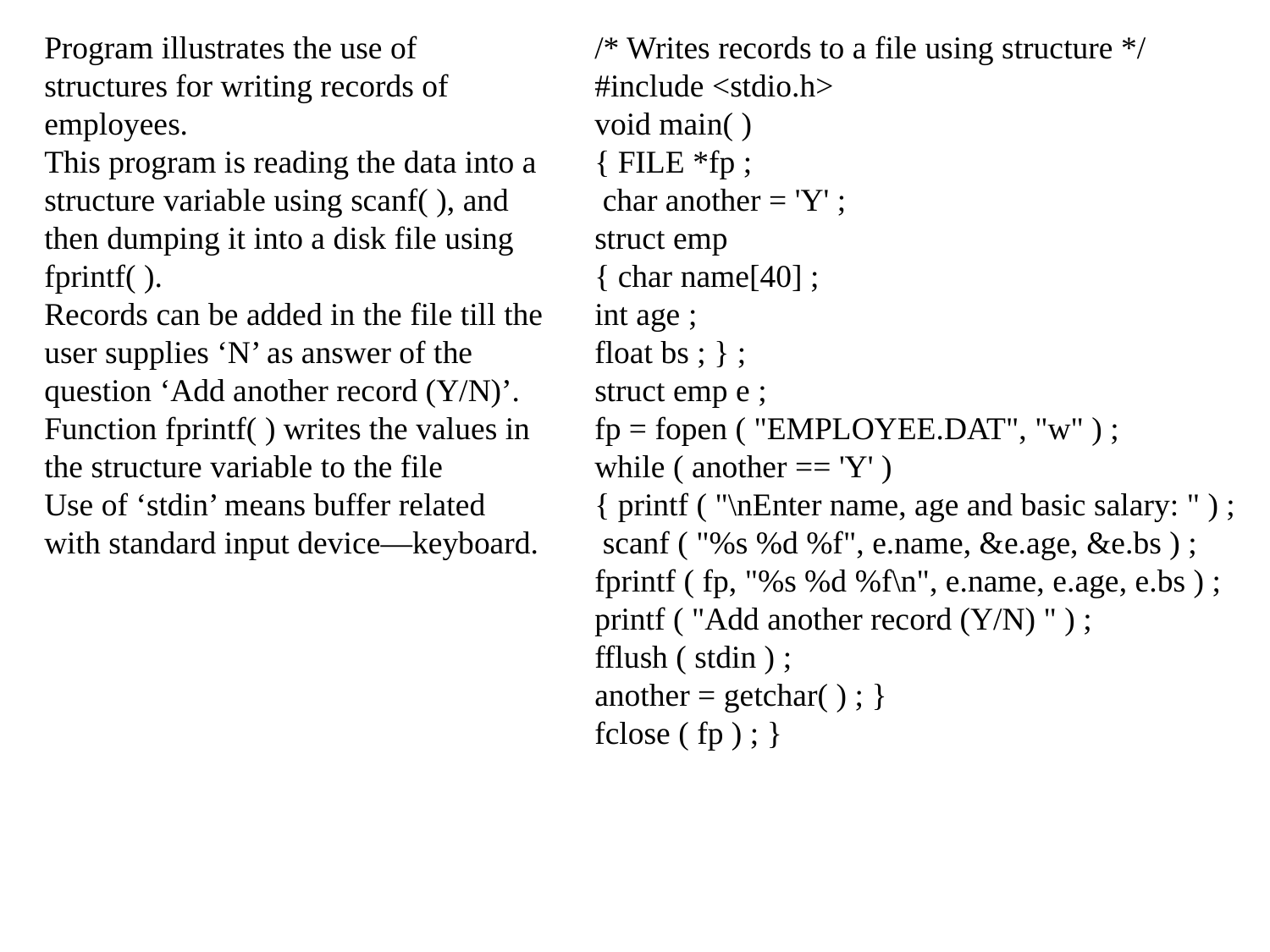

Program illustrates the use of structures for writing records of employees.
This program is reading the data into a structure variable using scanf( ), and then dumping it into a disk file using fprintf( ).
Records can be added in the file till the user supplies ‘N’ as answer of the question ‘Add another record (Y/N)’.
Function fprintf( ) writes the values in the structure variable to the file
Use of ‘stdin’ means buffer related with standard input device—keyboard.
/* Writes records to a file using structure */
#include <stdio.h>
void main( )
{ FILE *fp ;
 char another = 'Y' ;
struct emp
{ char name[40] ;
int age ;
float bs ; } ;
struct emp e ;
fp = fopen ( "EMPLOYEE.DAT", "w" ) ;
while ( another == 'Y' )
{ printf ( "\nEnter name, age and basic salary: " ) ;
 scanf ( "%s %d %f", e.name, &e.age, &e.bs ) ;
fprintf ( fp, "%s %d %f\n", e.name, e.age, e.bs ) ;
printf ( "Add another record (Y/N) " ) ;
fflush ( stdin ) ;
another = getchar( ) ; }
fclose ( fp ) ; }